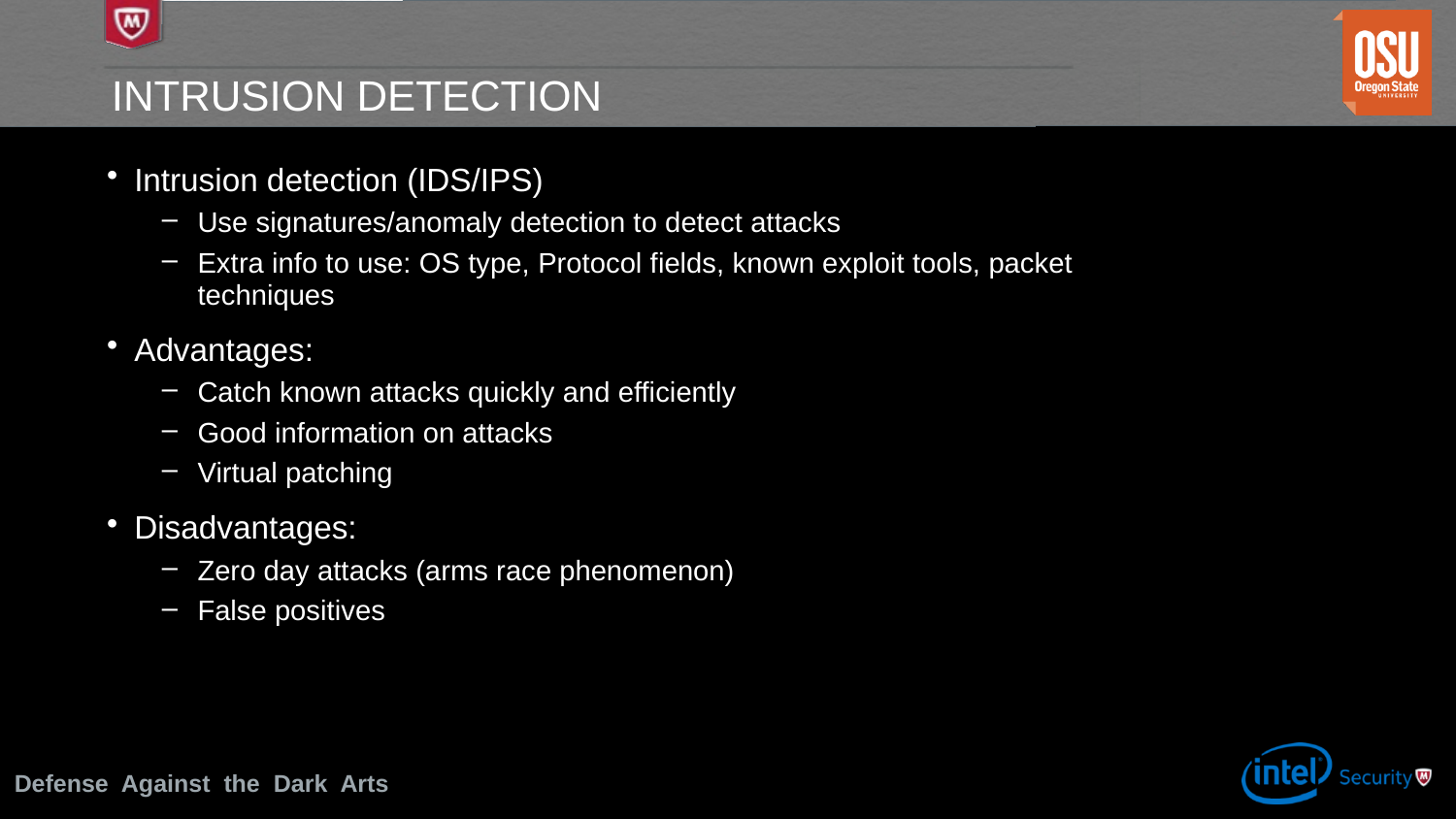

# INTRUSION DETECTION
Intrusion detection (IDS/IPS)
Use signatures/anomaly detection to detect attacks
Extra info to use: OS type, Protocol fields, known exploit tools, packet techniques
Advantages:
Catch known attacks quickly and efficiently
Good information on attacks
Virtual patching
Disadvantages:
Zero day attacks (arms race phenomenon)
False positives